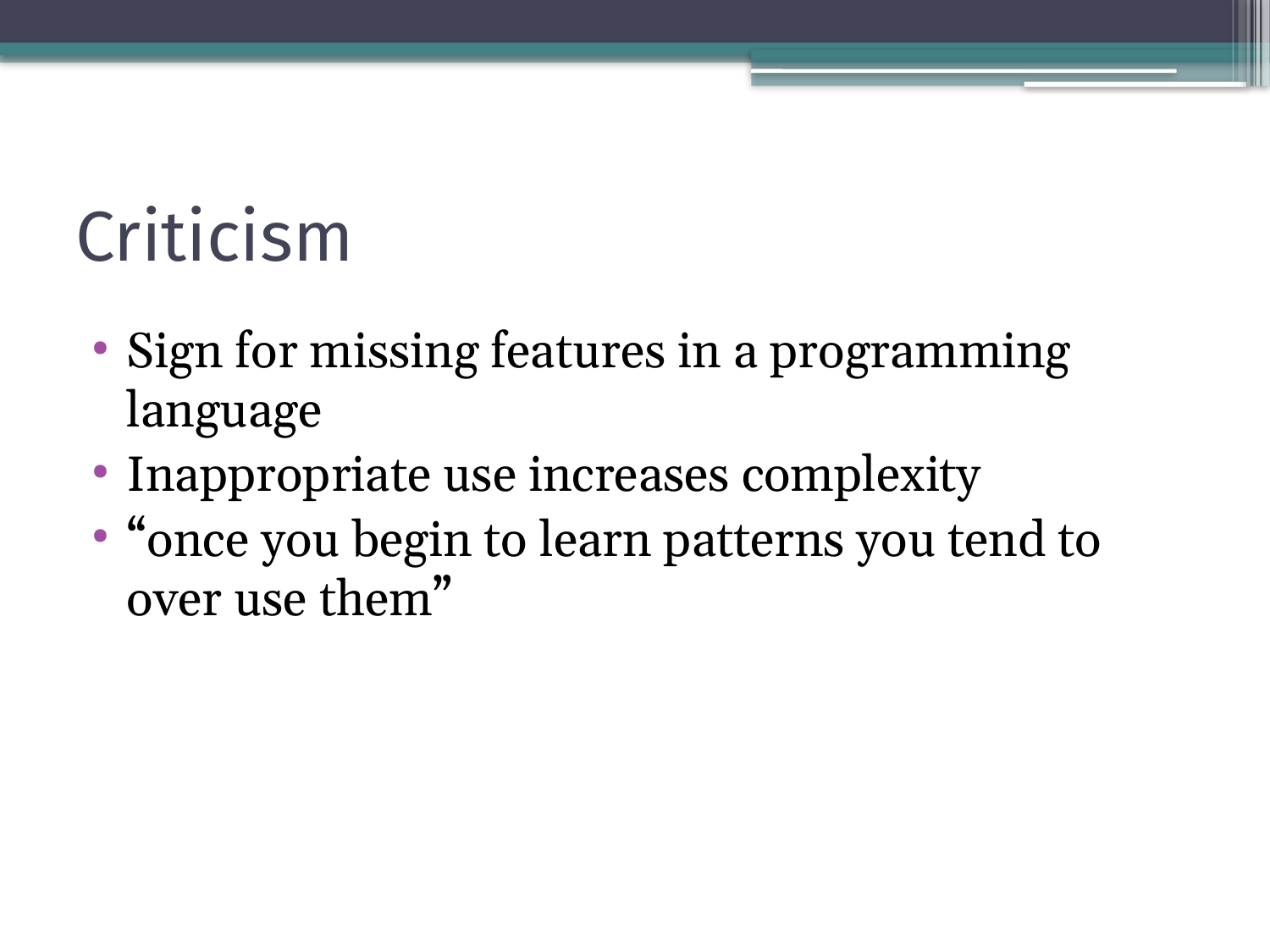

# Criticism
Sign for missing features in a programming language
Inappropriate use increases complexity
“once you begin to learn patterns you tend to over use them”